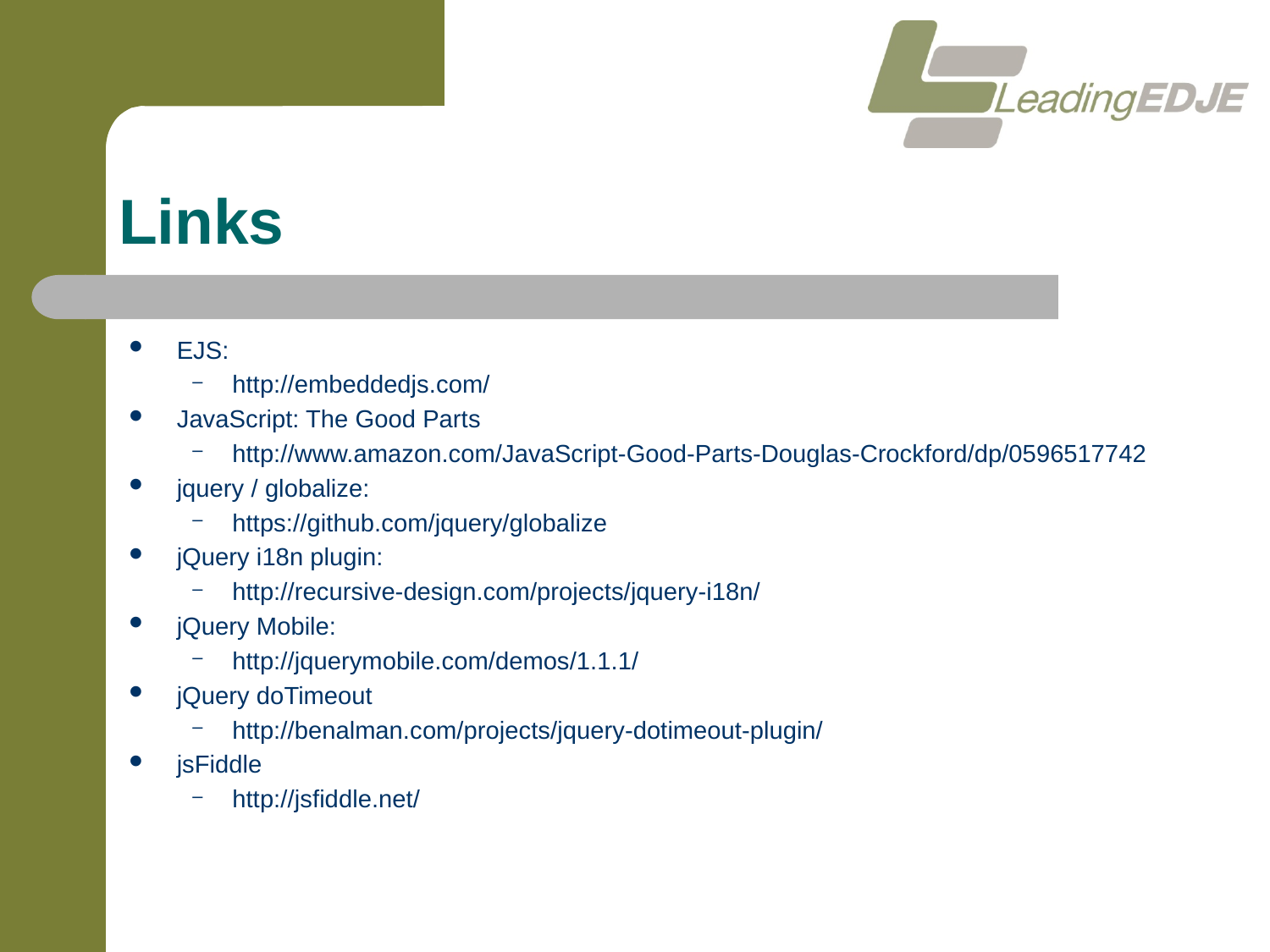

# Links
EJS:
http://embeddedjs.com/
JavaScript: The Good Parts
http://www.amazon.com/JavaScript-Good-Parts-Douglas-Crockford/dp/0596517742
jquery / globalize:
https://github.com/jquery/globalize
jQuery i18n plugin:
http://recursive-design.com/projects/jquery-i18n/
jQuery Mobile:
http://jquerymobile.com/demos/1.1.1/
jQuery doTimeout
http://benalman.com/projects/jquery-dotimeout-plugin/
jsFiddle
http://jsfiddle.net/